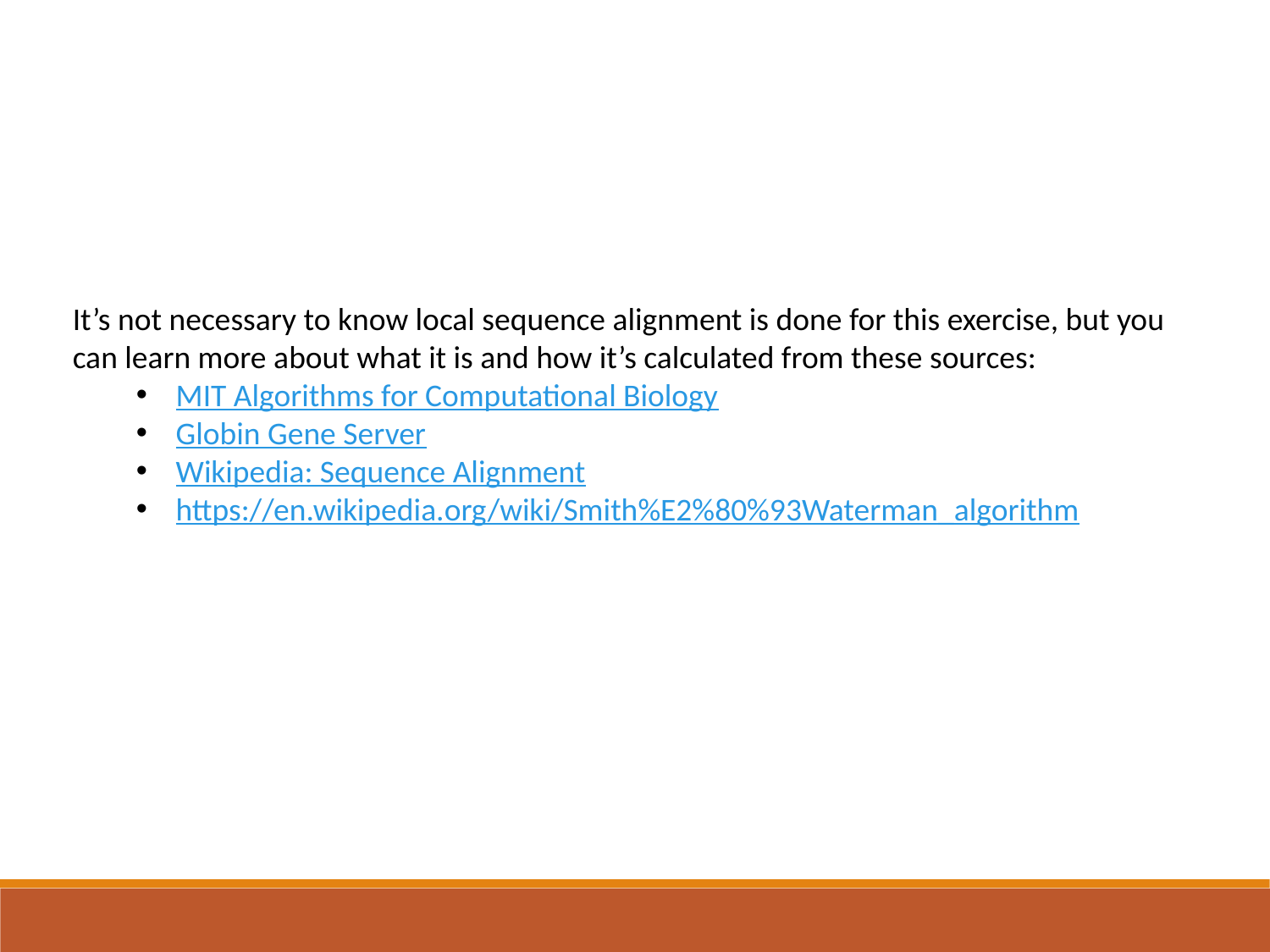

It’s not necessary to know local sequence alignment is done for this exercise, but you can learn more about what it is and how it’s calculated from these sources:
MIT Algorithms for Computational Biology
Globin Gene Server
Wikipedia: Sequence Alignment
https://en.wikipedia.org/wiki/Smith%E2%80%93Waterman_algorithm